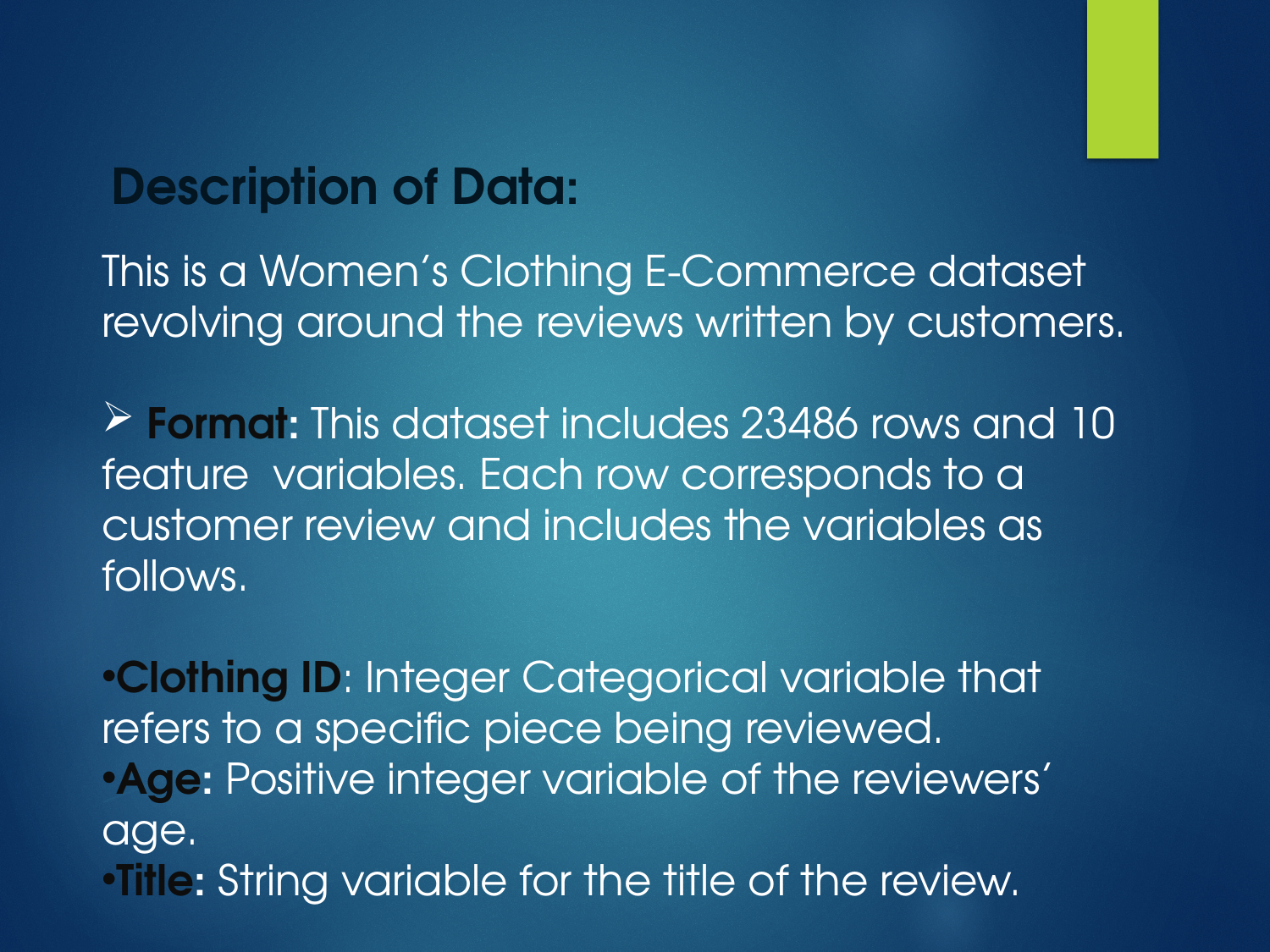

Description of Data:
This is a Women’s Clothing E-Commerce dataset revolving around the reviews written by customers.

 Format: This dataset includes 23486 rows and 10 feature  variables. Each row corresponds to a customer review and includes the variables as follows.

Clothing ID: Integer Categorical variable that refers to a specific piece being reviewed.
Age: Positive integer variable of the reviewers’ age.
Title: String variable for the title of the review.